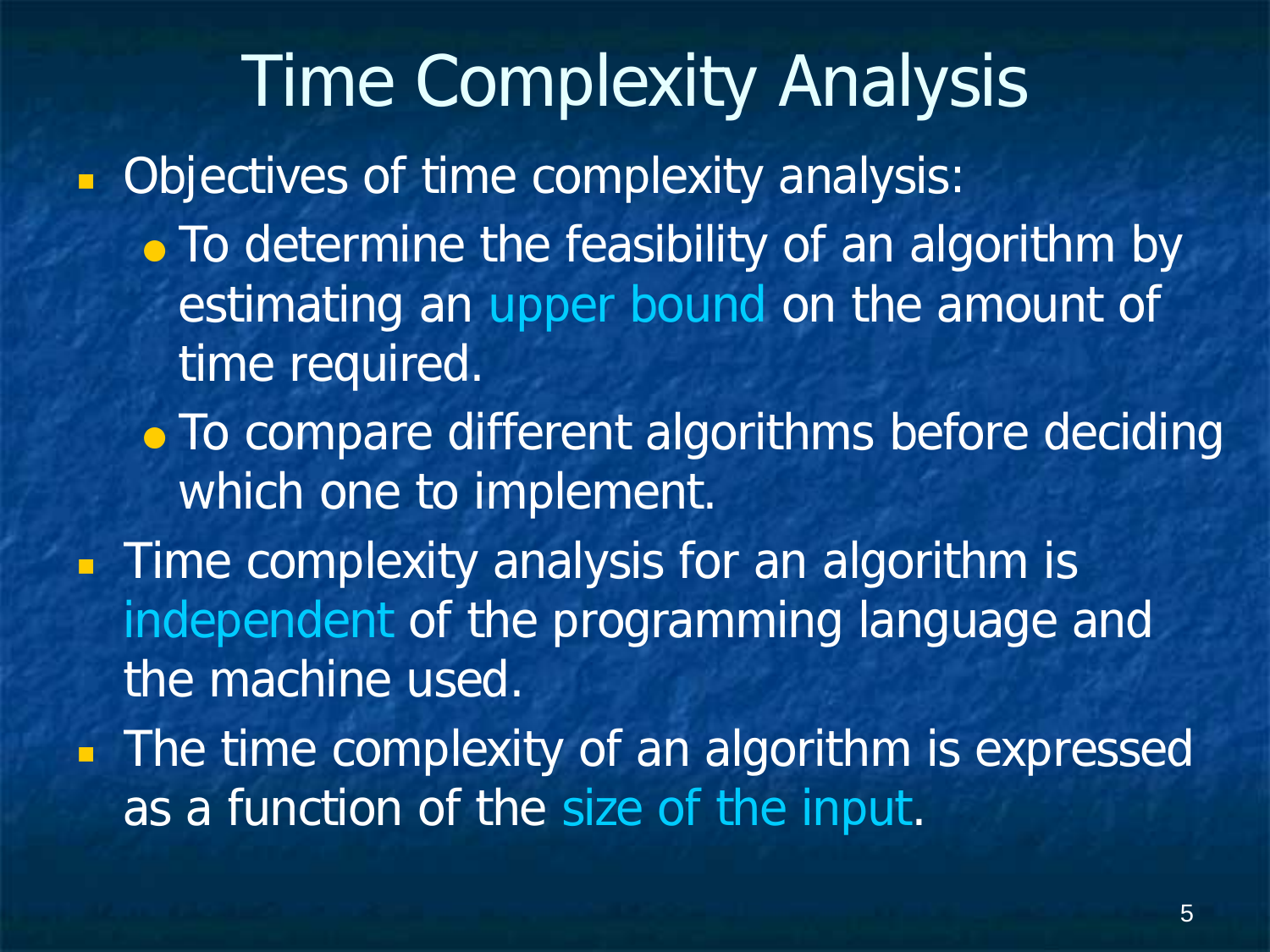

# Time Complexity Analysis
Objectives of time complexity analysis:
To determine the feasibility of an algorithm by estimating an upper bound on the amount of time required.
To compare different algorithms before deciding which one to implement.
Time complexity analysis for an algorithm is independent of the programming language and the machine used.
The time complexity of an algorithm is expressed as a function of the size of the input.
5